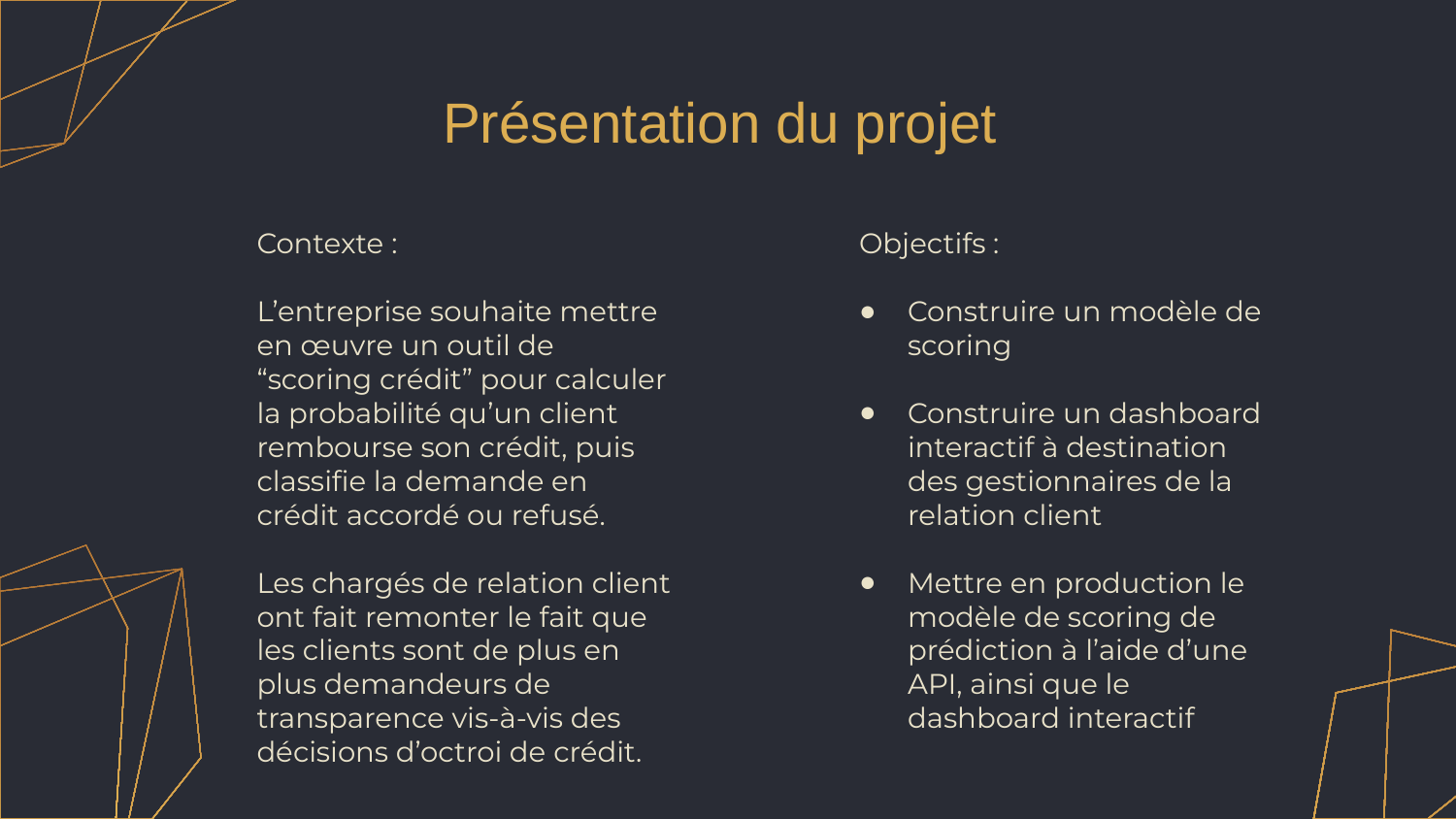

# Présentation du projet
Contexte :

L’entreprise souhaite mettre en œuvre un outil de “scoring crédit” pour calculer la probabilité qu’un client rembourse son crédit, puis classifie la demande en crédit accordé ou refusé.

Les chargés de relation client ont fait remonter le fait que les clients sont de plus en plus demandeurs de transparence vis-à-vis des décisions d’octroi de crédit.
Objectifs :

Construire un modèle de scoring

Construire un dashboard interactif à destination des gestionnaires de la relation client

Mettre en production le modèle de scoring de prédiction à l’aide d’une API, ainsi que le dashboard interactif